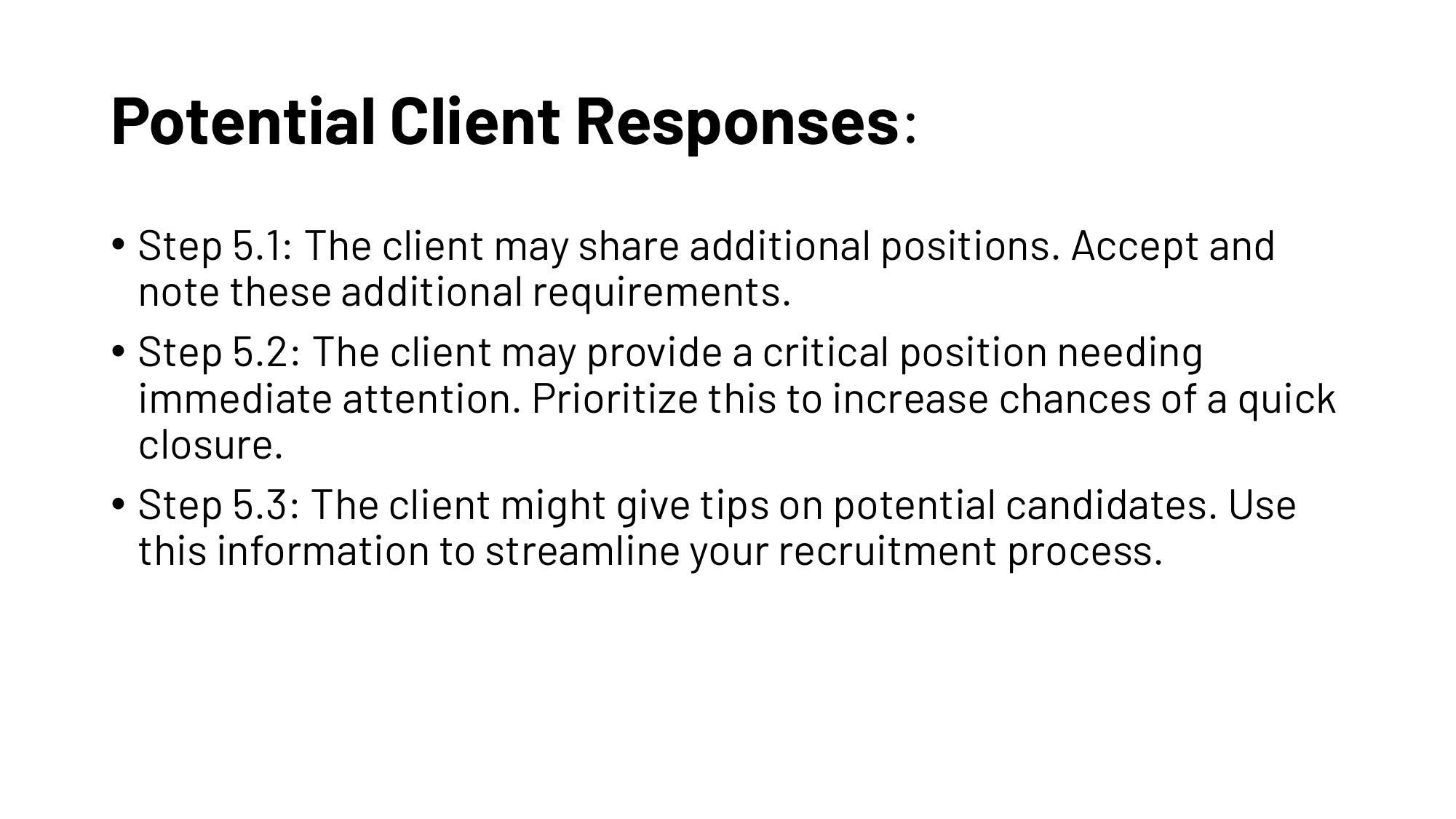

# Potential Client Responses:
Step 5.1: The client may share additional positions. Accept and note these additional requirements.
Step 5.2: The client may provide a critical position needing immediate attention. Prioritize this to increase chances of a quick closure.
Step 5.3: The client might give tips on potential candidates. Use this information to streamline your recruitment process.